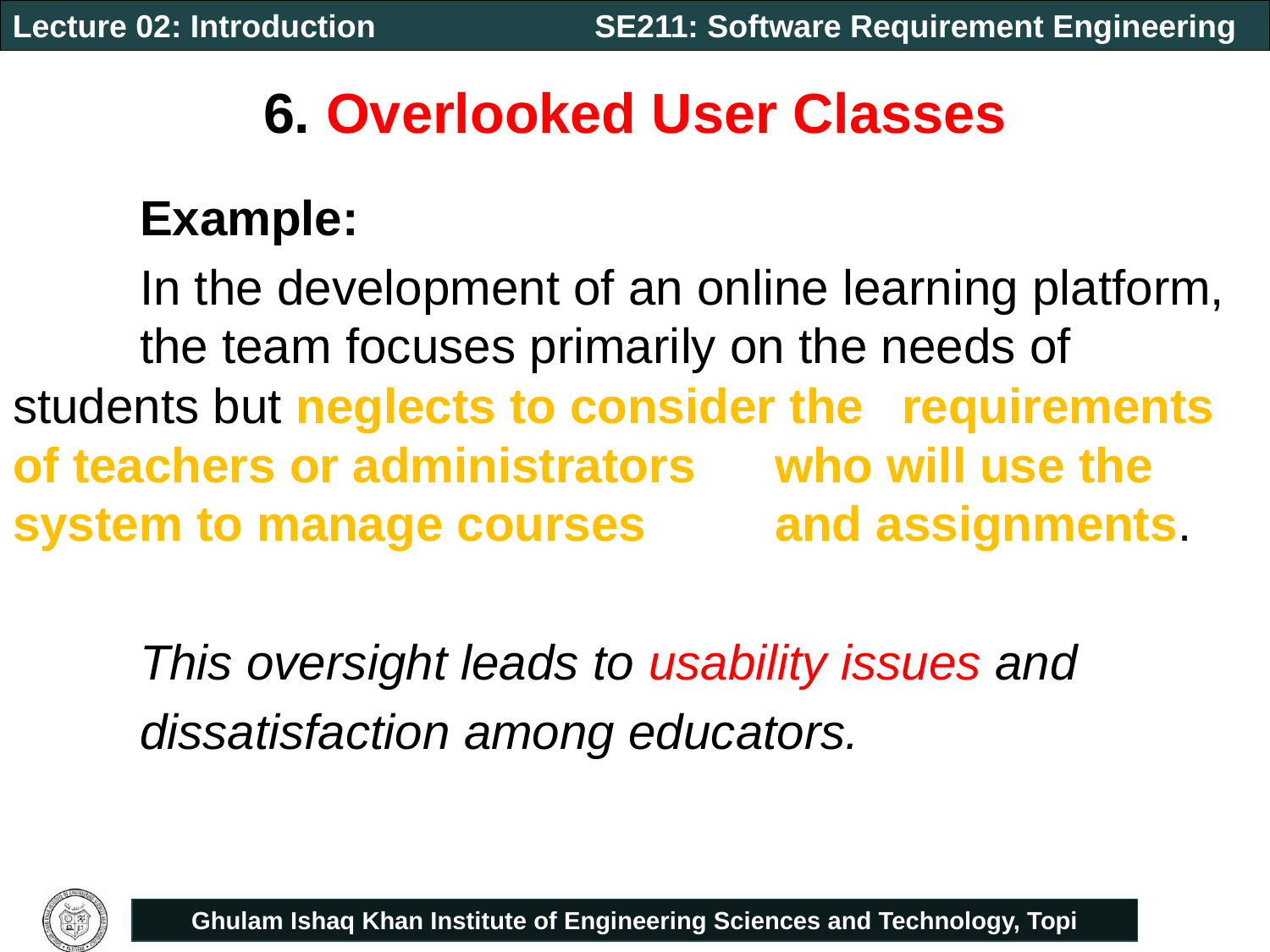

# 6. Overlooked User Classes
	Example:
	In the development of an online learning platform, 	the team focuses primarily on the needs of 	students but neglects to consider the 	requirements of teachers or administrators 	who will use the system to manage courses 	and assignments.

	This oversight leads to usability issues and
	dissatisfaction among educators.